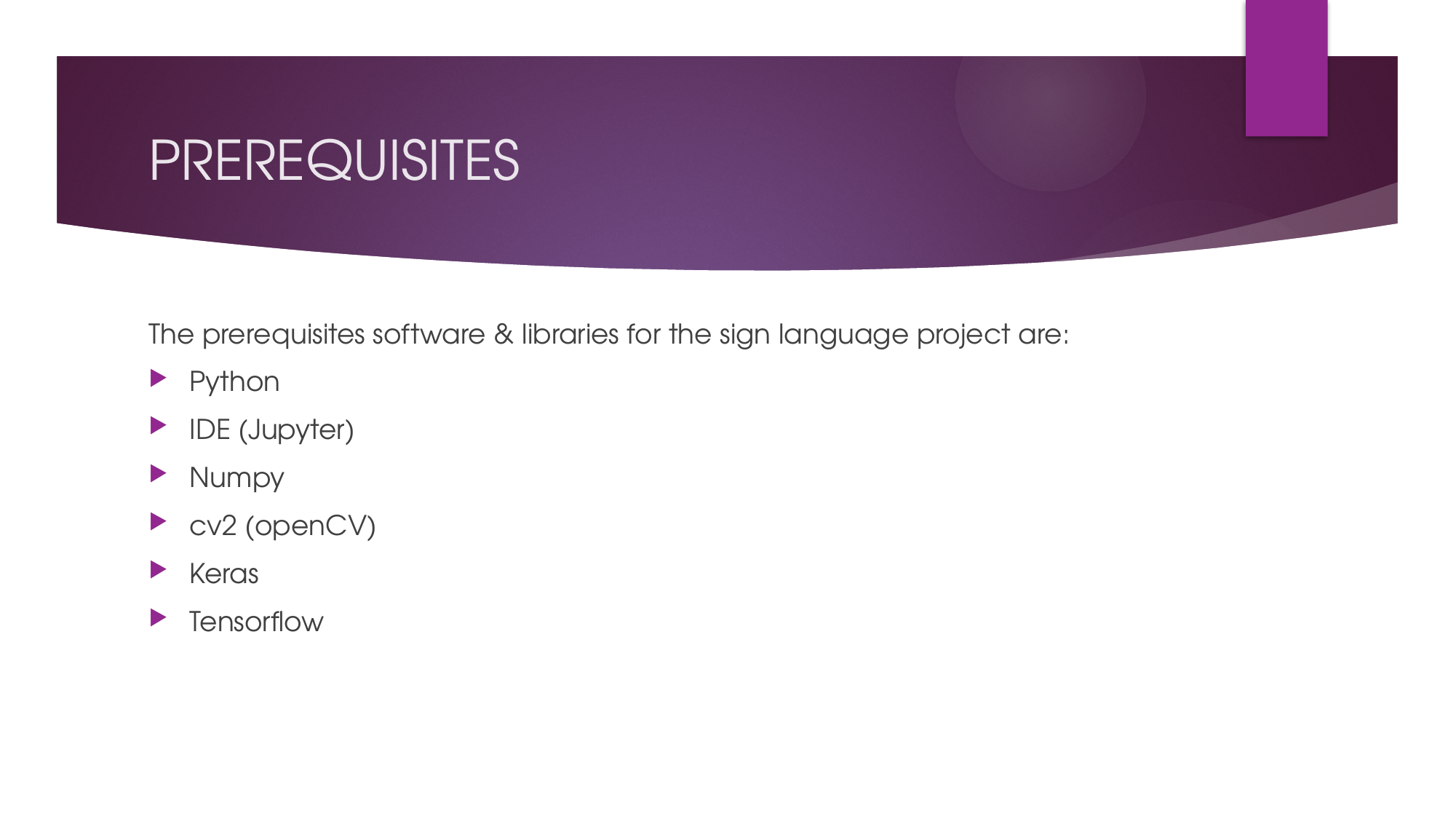

# PREREQUISITES
The prerequisites software & libraries for the sign language project are:
Python
IDE (Jupyter)
Numpy
cv2 (openCV)
Keras
Tensorflow